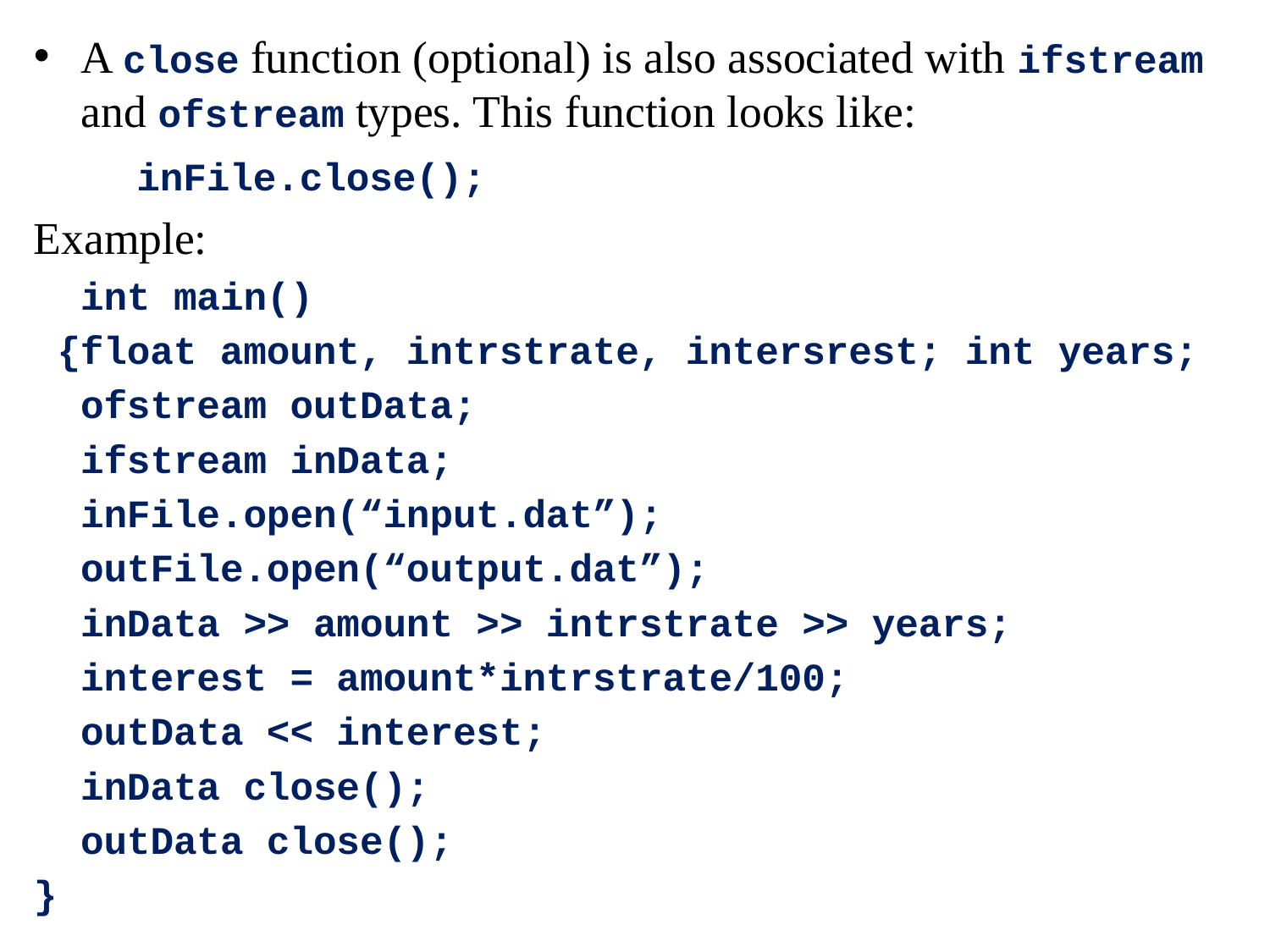

A close function (optional) is also associated with ifstream and ofstream types. This function looks like:
         inFile.close();
Example:
  int main()
 {float amount, intrstrate, intersrest; int years;
  ofstream outData;
  ifstream inData;
  inFile.open(“input.dat”);
  outFile.open(“output.dat”);
  inData >> amount >> intrstrate >> years;
  interest = amount*intrstrate/100;
  outData << interest;
  inData close();
  outData close();
}